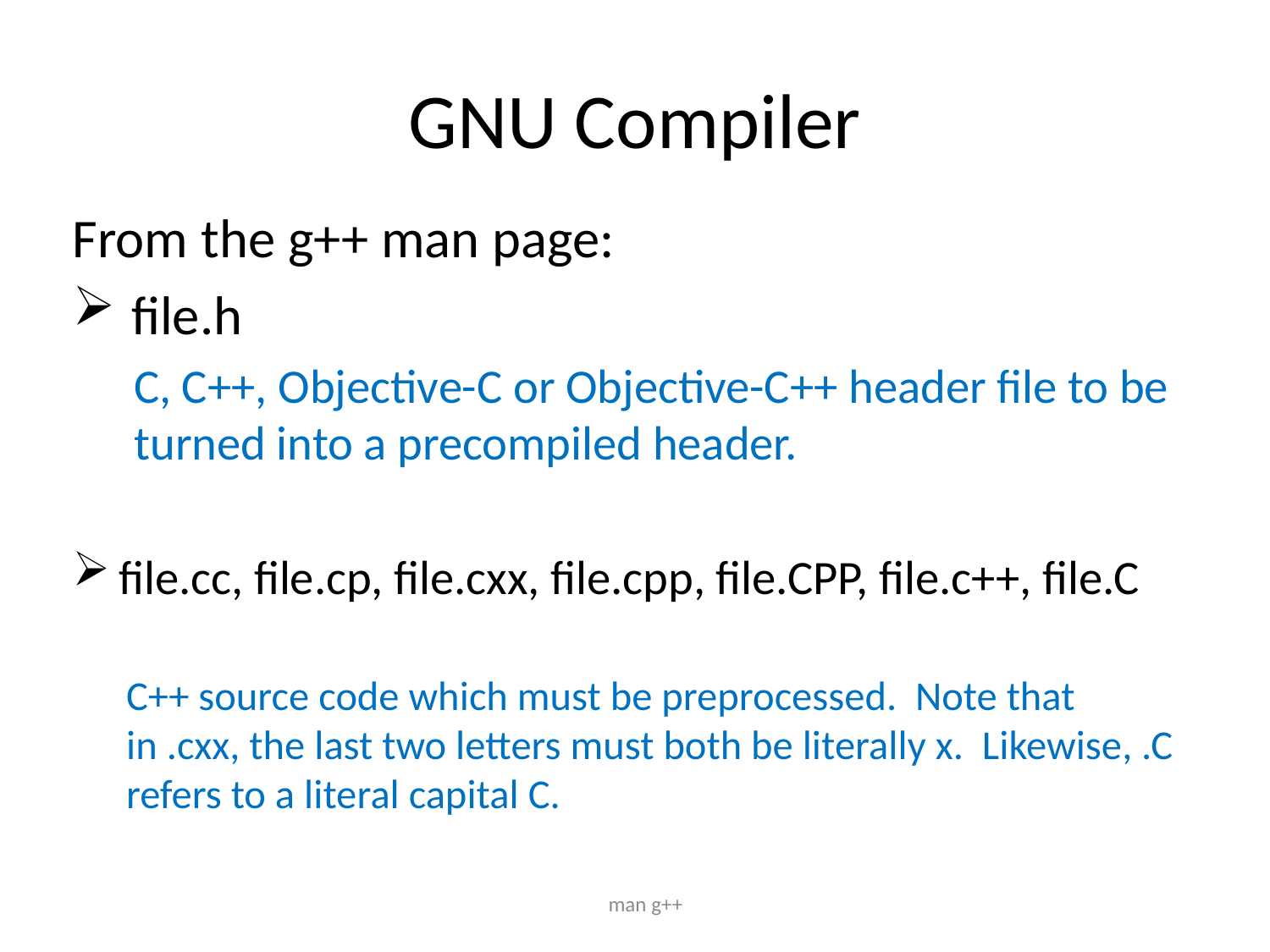

# GNU Compiler
From the g++ man page:
 file.h
C, C++, Objective-C or Objective-C++ header file to be turned into a precompiled header.

file.cc, file.cp, file.cxx, file.cpp, file.CPP, file.c++, file.C

C++ source code which must be preprocessed.  Note that in .cxx, the last two letters must both be literally x.  Likewise, .C refers to a literal capital C.
man g++